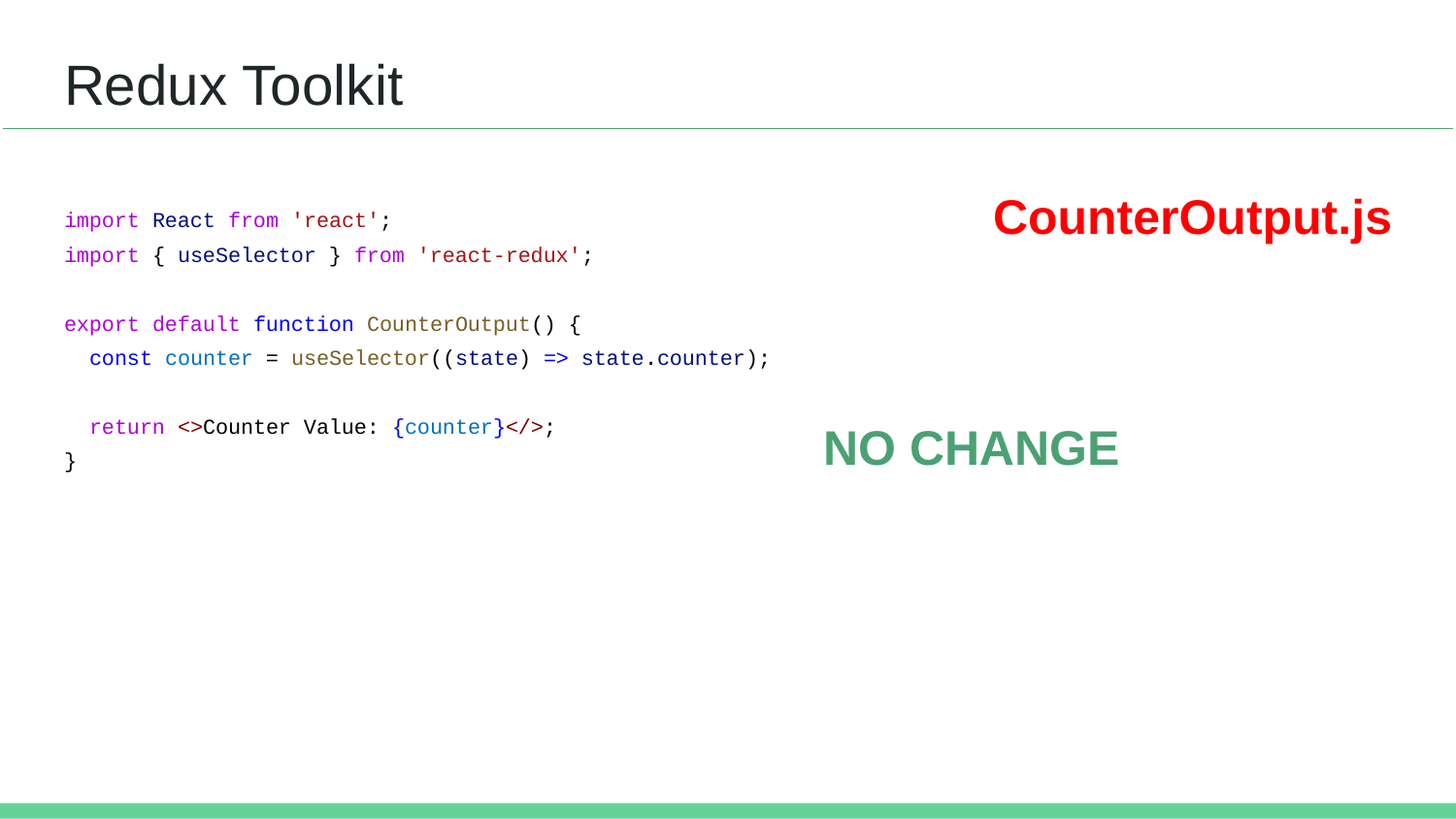

# Redux Toolkit

CounterOutput.js
import React from 'react';
import { useSelector } from 'react-redux';

export default function CounterOutput() {
  const counter = useSelector((state) => state.counter);

  return <>Counter Value: {counter}</>;
}

NO CHANGE